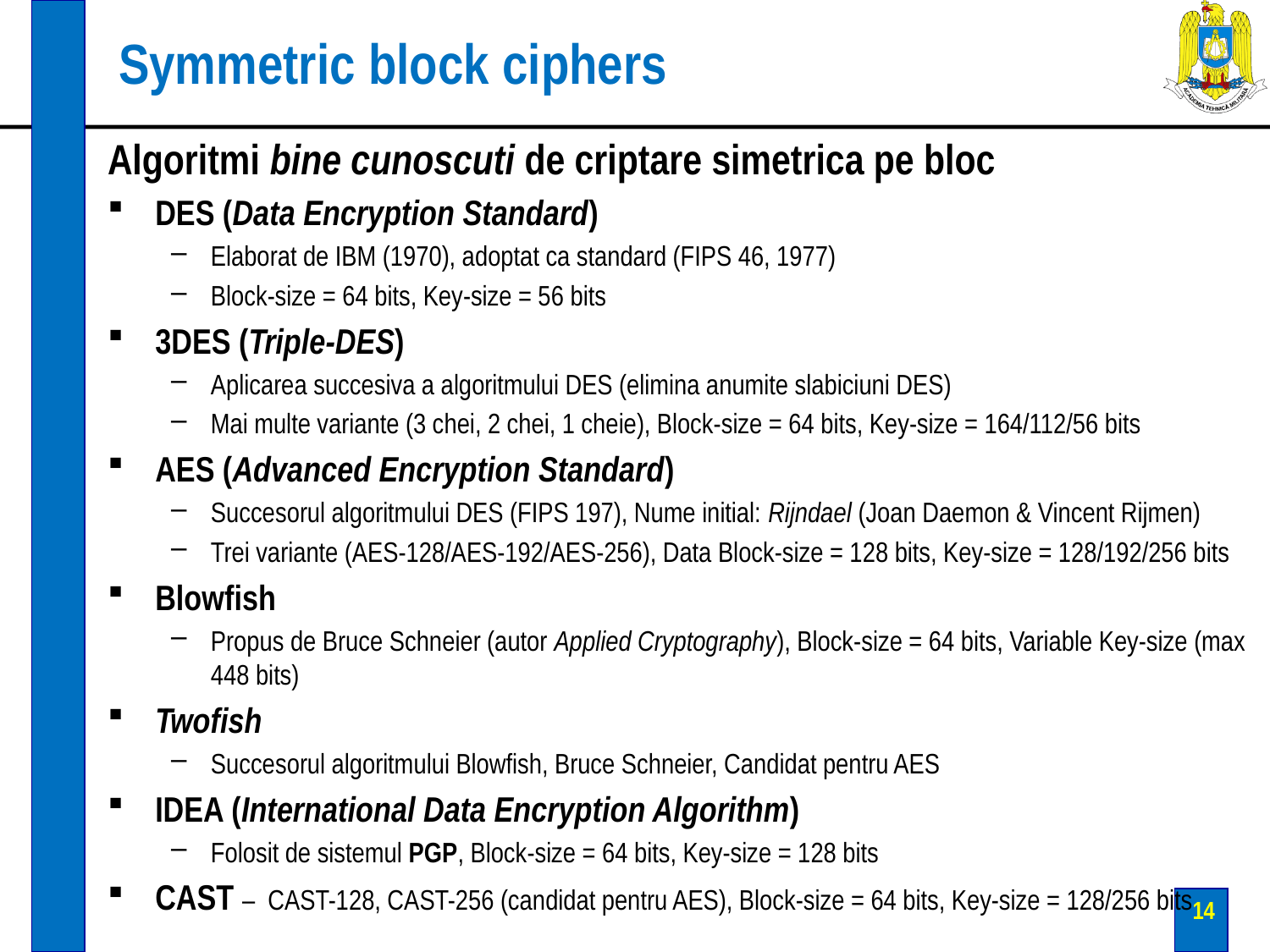

# Symmetric block ciphers
Algoritmi bine cunoscuti de criptare simetrica pe bloc
DES (Data Encryption Standard)
Elaborat de IBM (1970), adoptat ca standard (FIPS 46, 1977)
Block-size = 64 bits, Key-size = 56 bits
3DES (Triple-DES)
Aplicarea succesiva a algoritmului DES (elimina anumite slabiciuni DES)
Mai multe variante (3 chei, 2 chei, 1 cheie), Block-size = 64 bits, Key-size = 164/112/56 bits
AES (Advanced Encryption Standard)
Succesorul algoritmului DES (FIPS 197), Nume initial: Rijndael (Joan Daemon & Vincent Rijmen)
Trei variante (AES-128/AES-192/AES-256), Data Block-size = 128 bits, Key-size = 128/192/256 bits
Blowfish
Propus de Bruce Schneier (autor Applied Cryptography), Block-size = 64 bits, Variable Key-size (max 448 bits)
Twofish
Succesorul algoritmului Blowfish, Bruce Schneier, Candidat pentru AES
IDEA (International Data Encryption Algorithm)
Folosit de sistemul PGP, Block-size = 64 bits, Key-size = 128 bits
CAST –  CAST-128, CAST-256 (candidat pentru AES), Block-size = 64 bits, Key-size = 128/256 bits
14